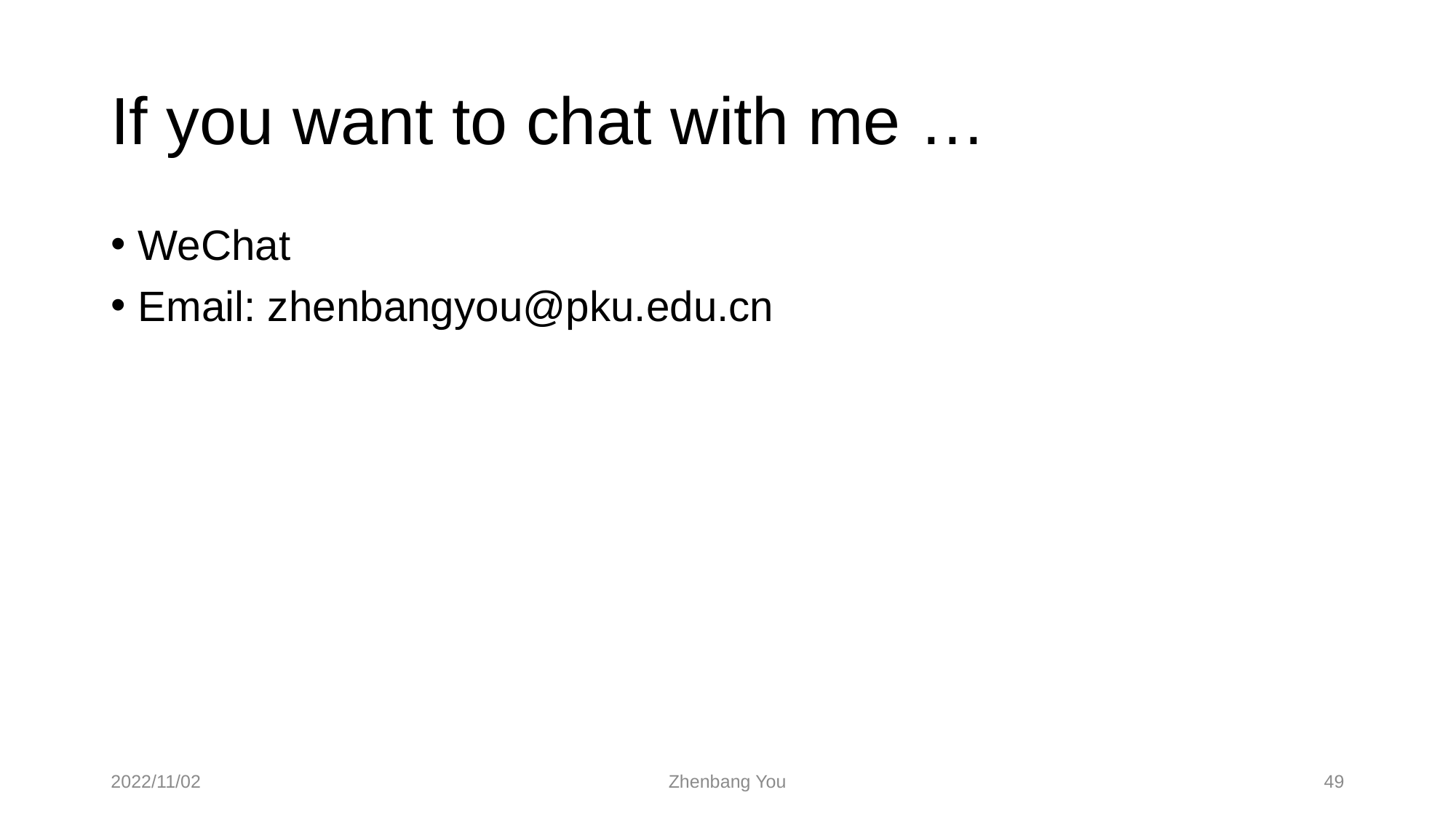

# If you want to chat with me …
WeChat
Email: zhenbangyou@pku.edu.cn
2022/11/02
Zhenbang You
49